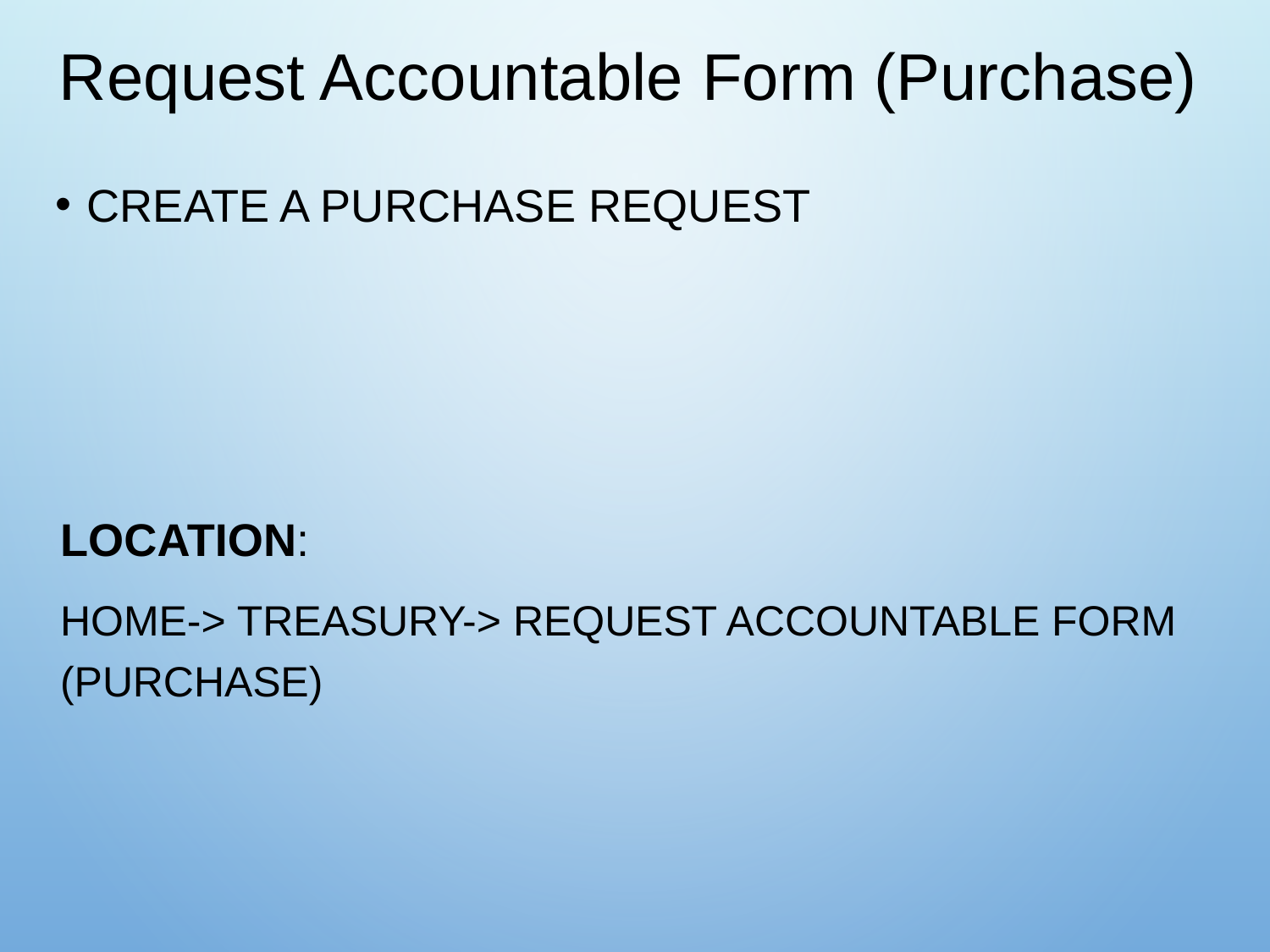

Request Accountable Form (Purchase)
Create a purchase request

Location:
Home-> Treasury-> Request Accountable Form (Purchase)